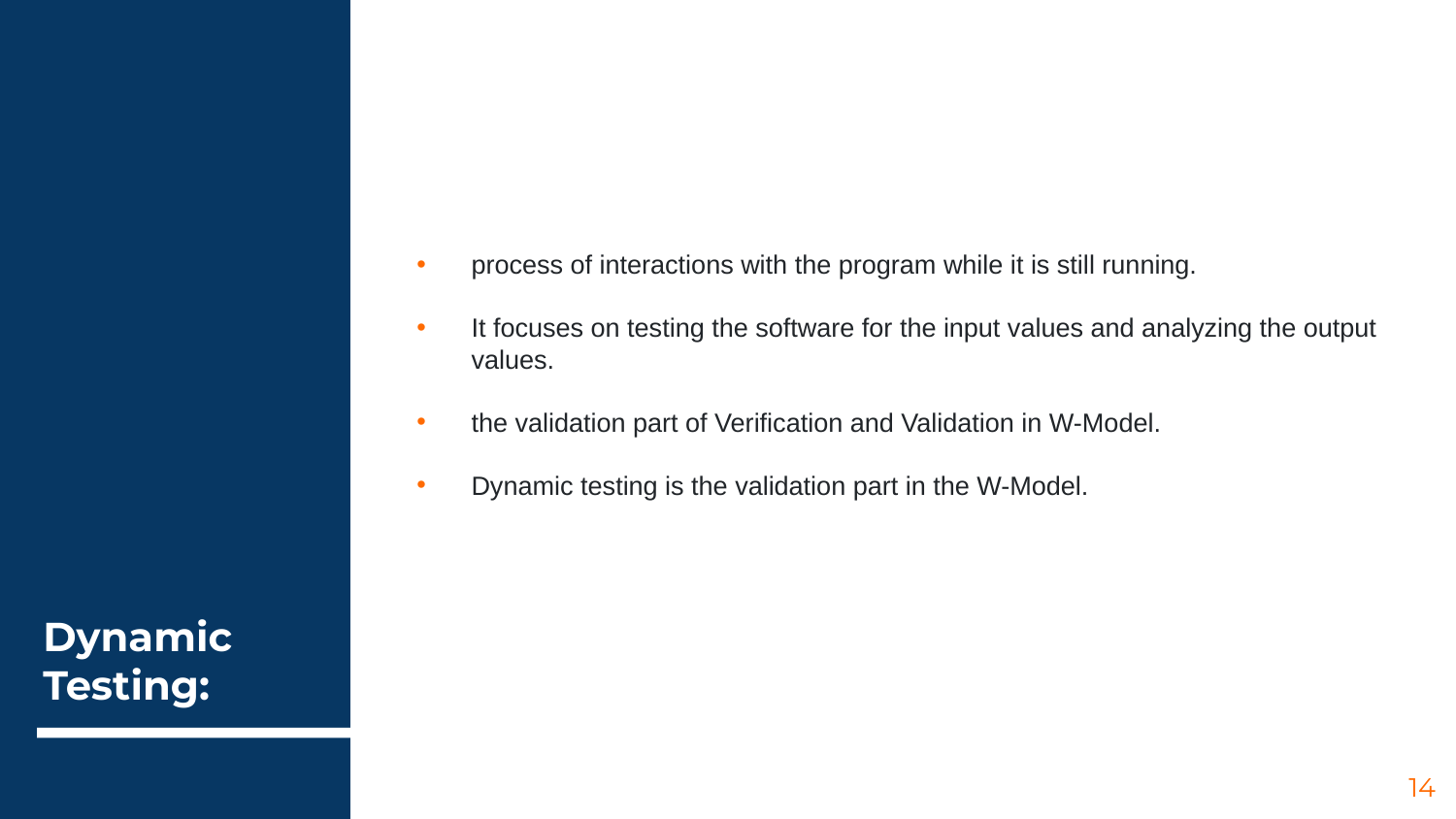

process of interactions with the program while it is still running.

It focuses on testing the software for the input values and analyzing the output values.

the validation part of Verification and Validation in W-Model.

Dynamic testing is the validation part in the W-Model.

# Dynamic Testing:
14